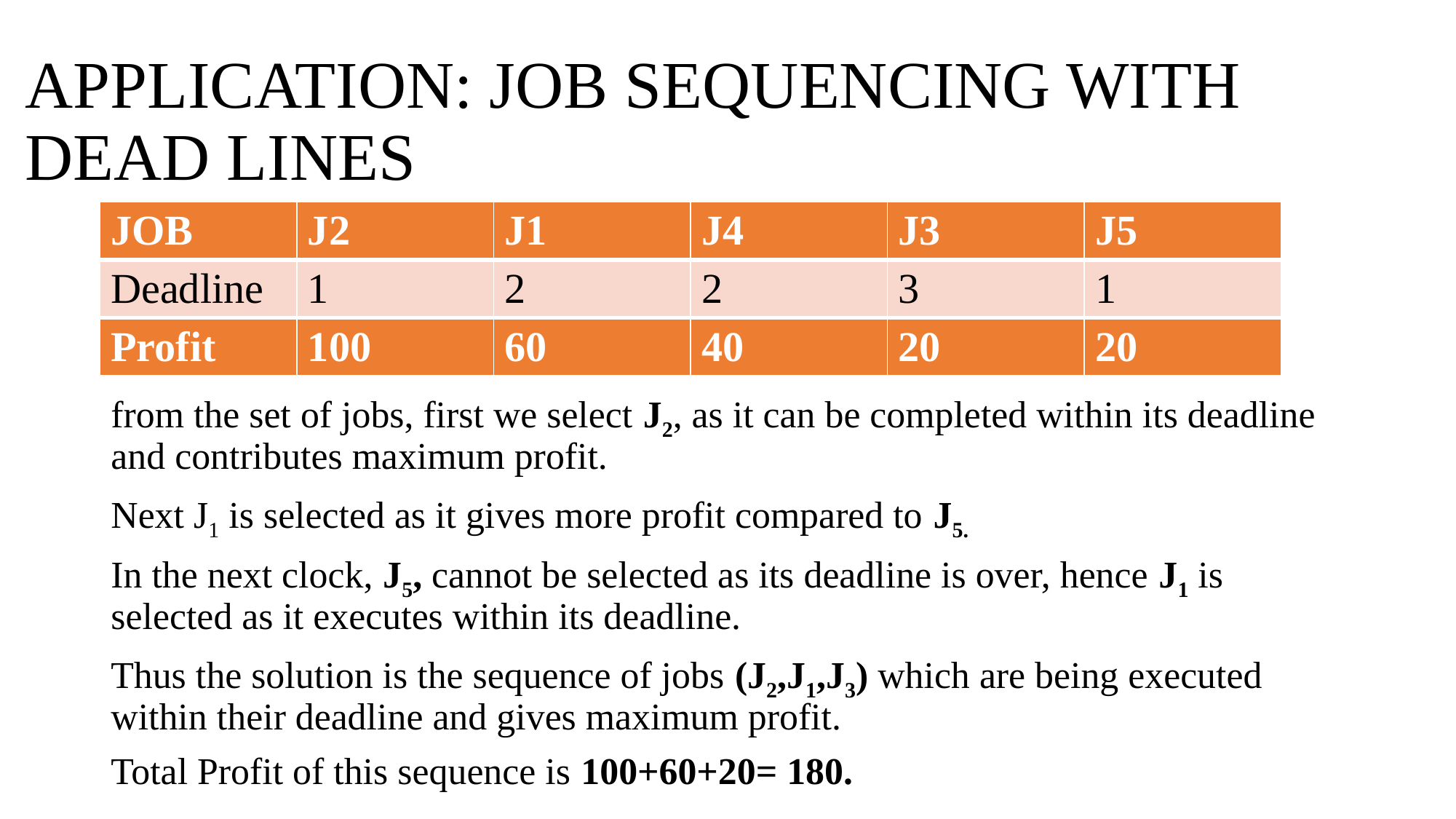

# APPLICATION: JOB SEQUENCING WITH DEAD LINES
| JOB | J2 | J1 | J4 | J3 | J5 |
| --- | --- | --- | --- | --- | --- |
| Deadline | 1 | 2 | 2 | 3 | 1 |
| Profit | 100 | 60 | 40 | 20 | 20 |

from the set of jobs, first we select J2, as it can be completed within its deadline and contributes maximum profit.
Next J1 is selected as it gives more profit compared to J5.
In the next clock, J5, cannot be selected as its deadline is over, hence J1 is selected as it executes within its deadline.
Thus the solution is the sequence of jobs (J2,J1,J3) which are being executed within their deadline and gives maximum profit.
Total Profit of this sequence is 100+60+20= 180.